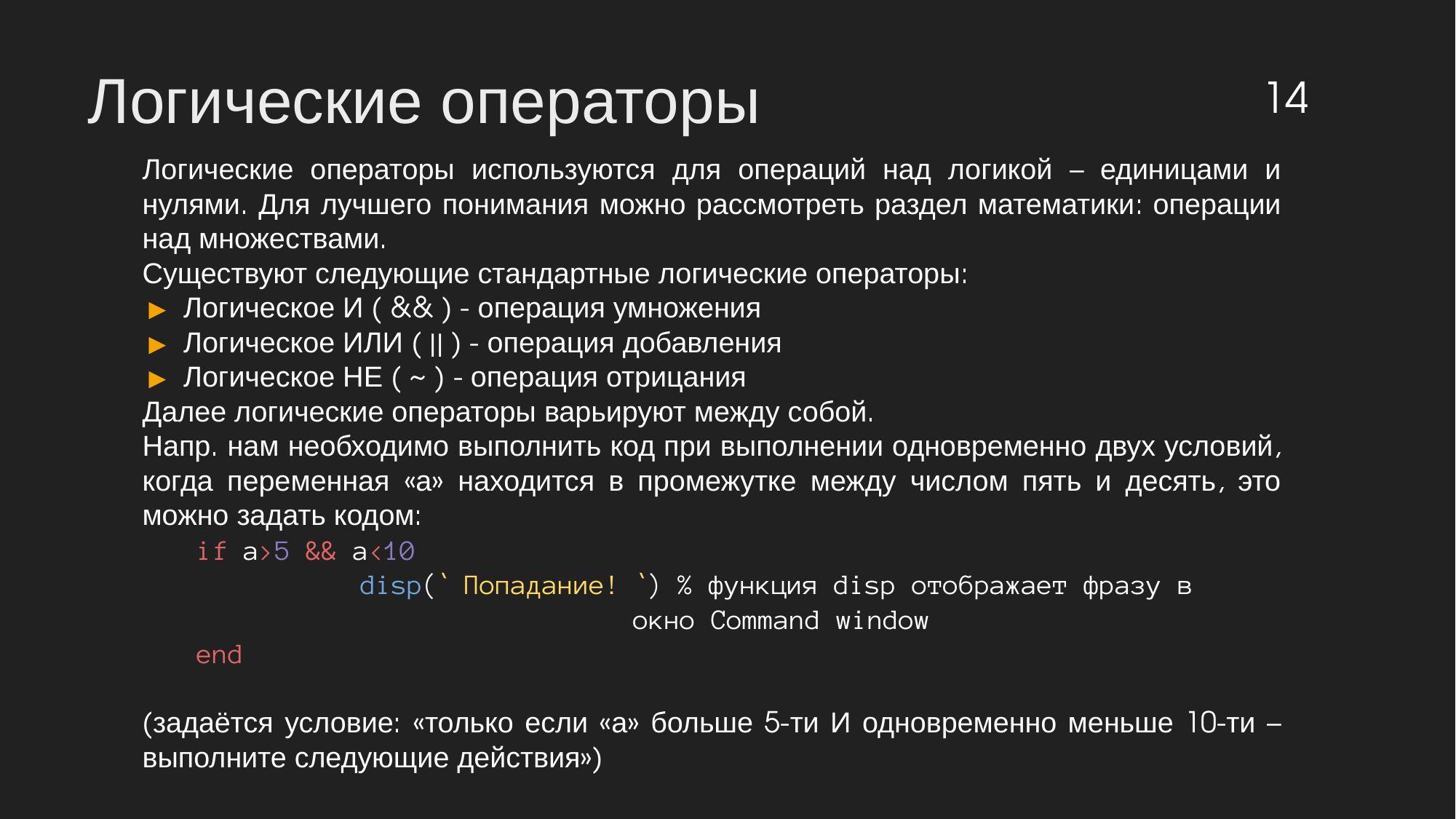

14
Логические операторы
Логические операторы используются для операций над логикой – единицами и нулями. Для лучшего понимания можно рассмотреть раздел математики: операции над множествами.
Существуют следующие стандартные логические операторы:
Логическое И ( && ) - операция умножения
Логическое ИЛИ ( || ) - операция добавления
Логическое НЕ ( ~ ) - операция отрицания
Далее логические операторы варьируют между собой.
Напр. нам необходимо выполнить код при выполнении одновременно двух условий, когда переменная «а» находится в промежутке между числом пять и десять, это можно задать кодом:
if a>5 && a<10
		disp(‘ Попадание! ‘) % функция disp отображает фразу в
окно Command window
end

(задаётся условие: «только если «а» больше 5-ти И одновременно меньше 10-ти – выполните следующие действия»)